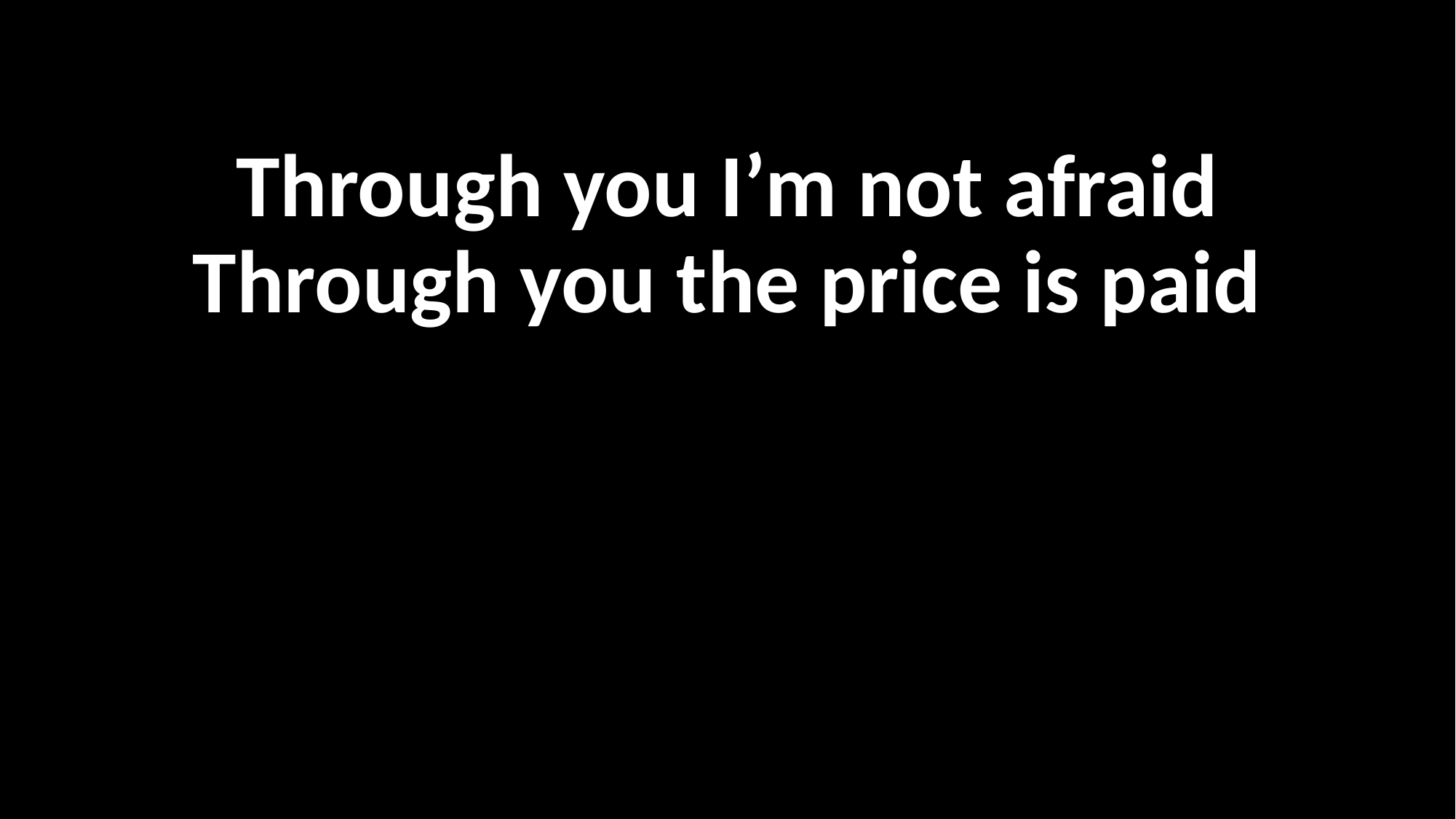

Through you I’m not afraid
Through you the price is paid